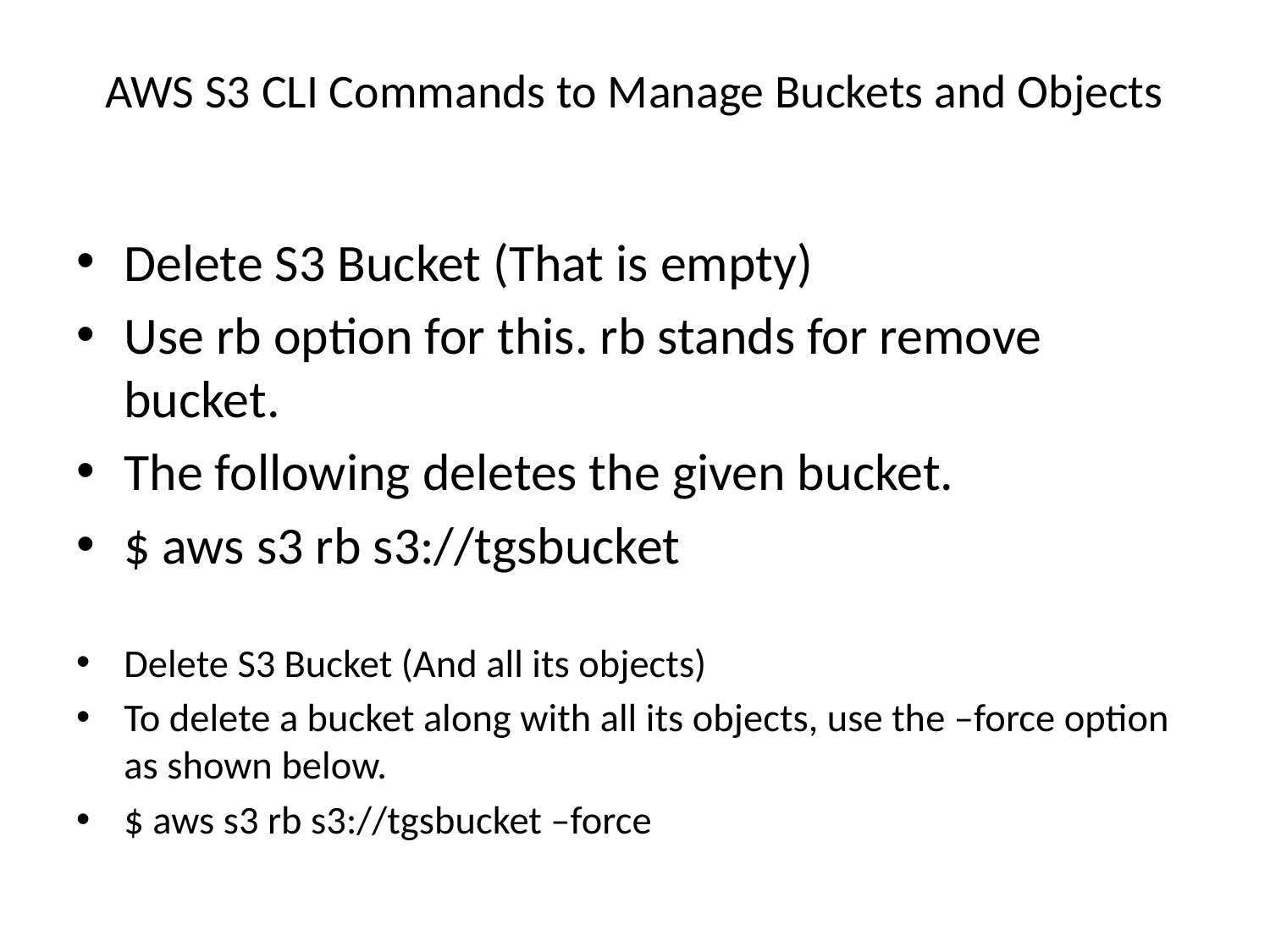

# AWS S3 CLI Commands to Manage Buckets and Objects
Delete S3 Bucket (That is empty)
Use rb option for this. rb stands for remove bucket.
The following deletes the given bucket.
$ aws s3 rb s3://tgsbucket

Delete S3 Bucket (And all its objects)
To delete a bucket along with all its objects, use the –force option as shown below.
$ aws s3 rb s3://tgsbucket –force